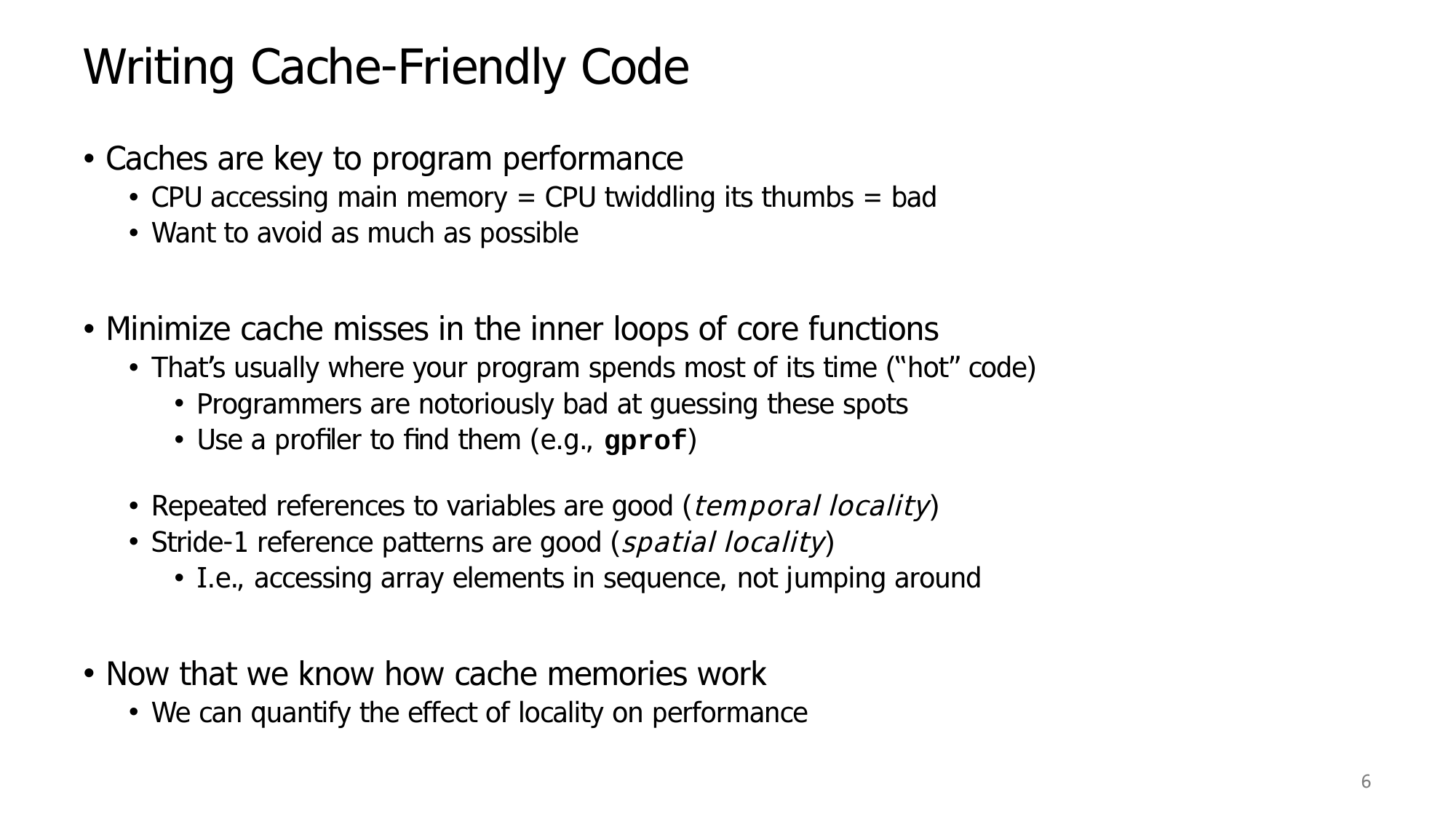

# Writing Cache-Friendly Code
Caches are key to program performance
CPU accessing main memory = CPU twiddling its thumbs = bad
Want to avoid as much as possible

Minimize cache misses in the inner loops of core functions
That’s usually where your program spends most of its time (“hot” code)
Programmers are notoriously bad at guessing these spots
Use a profiler to find them (e.g., gprof)
Repeated references to variables are good (temporal locality)
Stride-1 reference patterns are good (spatial locality)
I.e., accessing array elements in sequence, not jumping around

Now that we know how cache memories work
We can quantify the effect of locality on performance
6